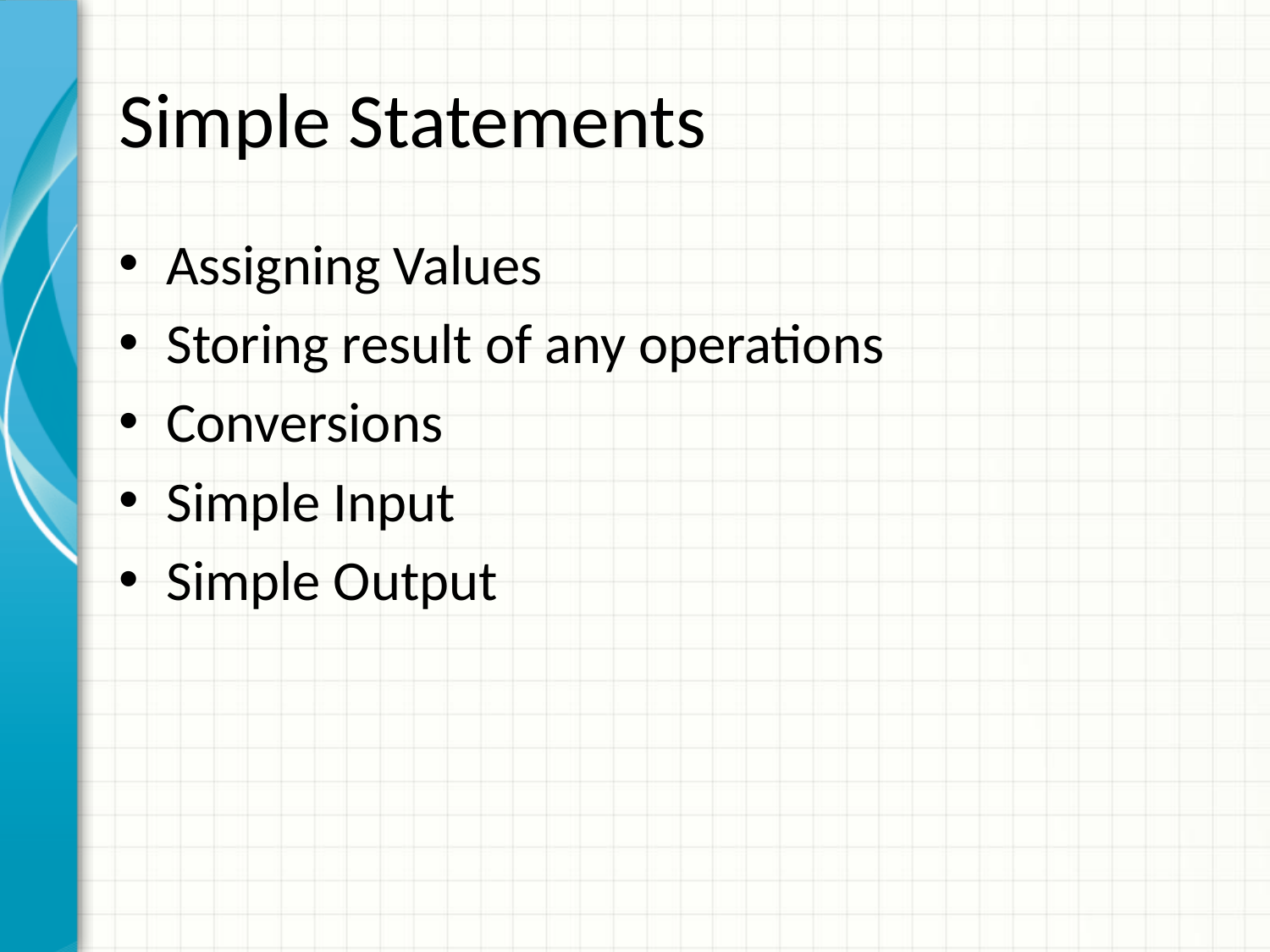

# Simple Statements
Assigning Values
Storing result of any operations
Conversions
Simple Input
Simple Output